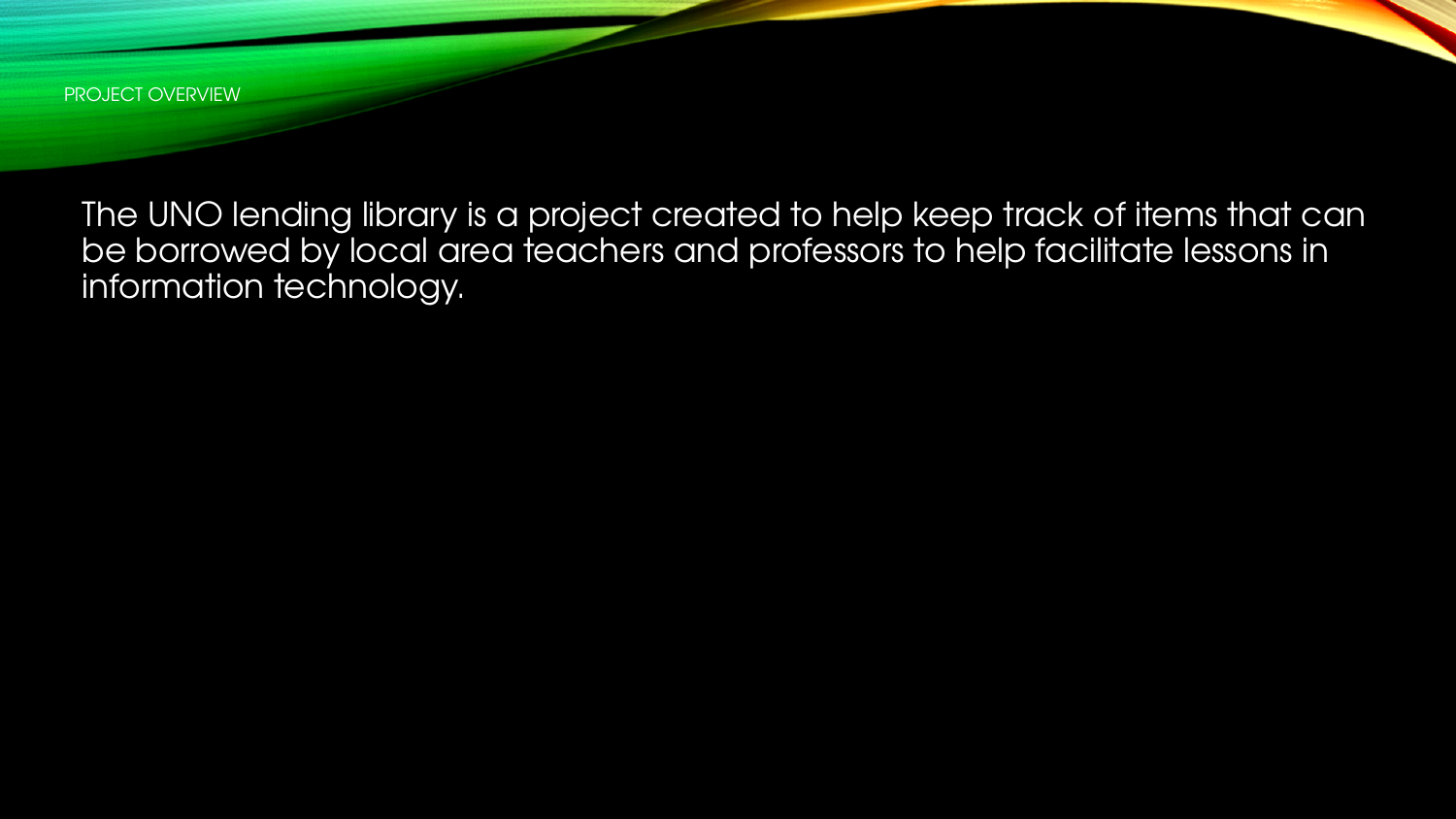

# Project Overview
The UNO lending library is a project created to help keep track of items that can be borrowed by local area teachers and professors to help facilitate lessons in information technology.